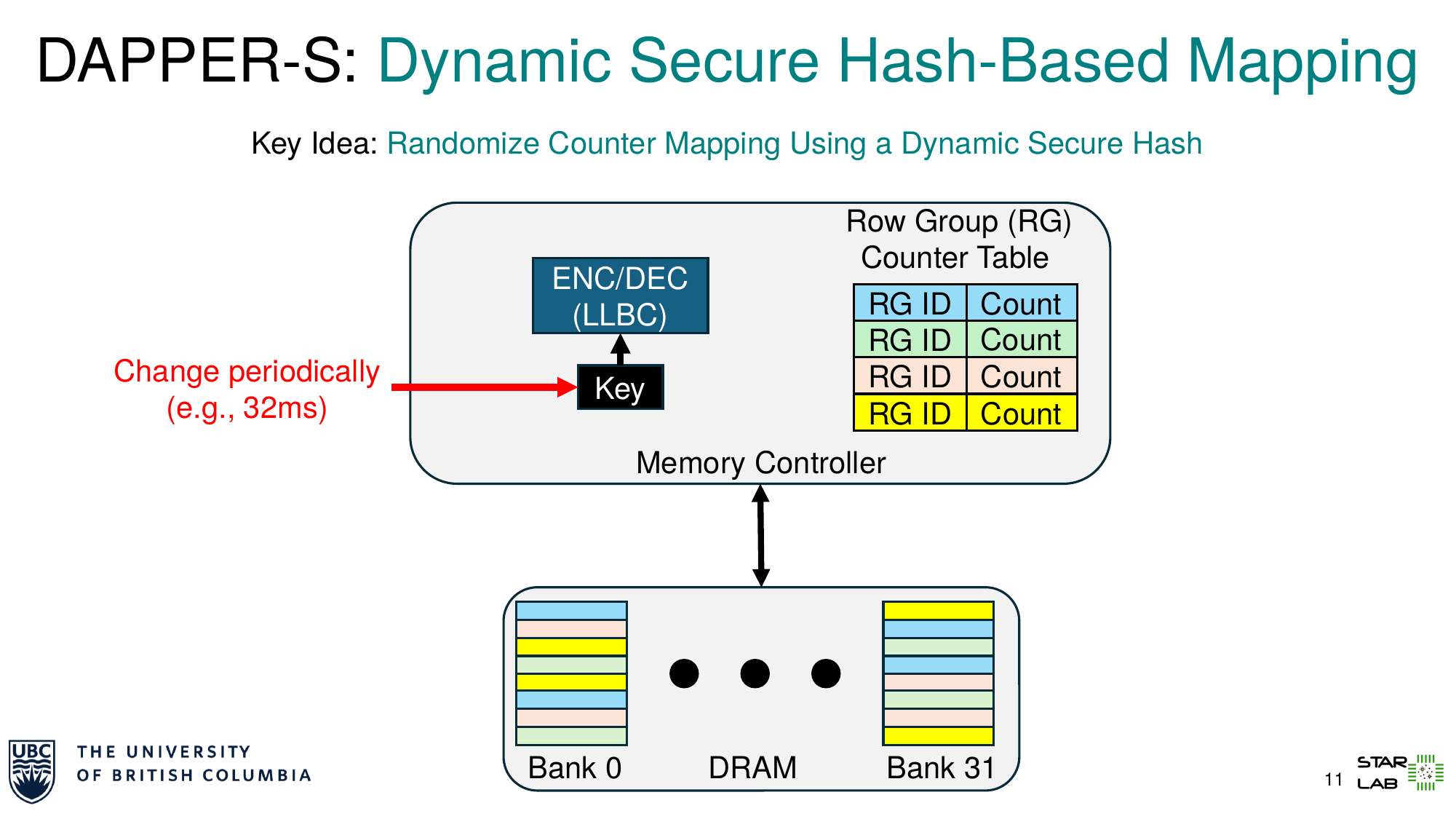

# DAPPER-S: Dynamic Secure Hash-Based Mapping
Key Idea: Randomize Counter Mapping Using a Dynamic Secure Hash
Row Group (RG) Counter Table

ENC/DEC
(LLBC)
RG ID
Count
Count
RG ID
Change periodically (e.g., 32ms)
RG ID
Count
Key
RG ID
Count
Memory Controller

Bank 0
DRAM
Bank 31
11